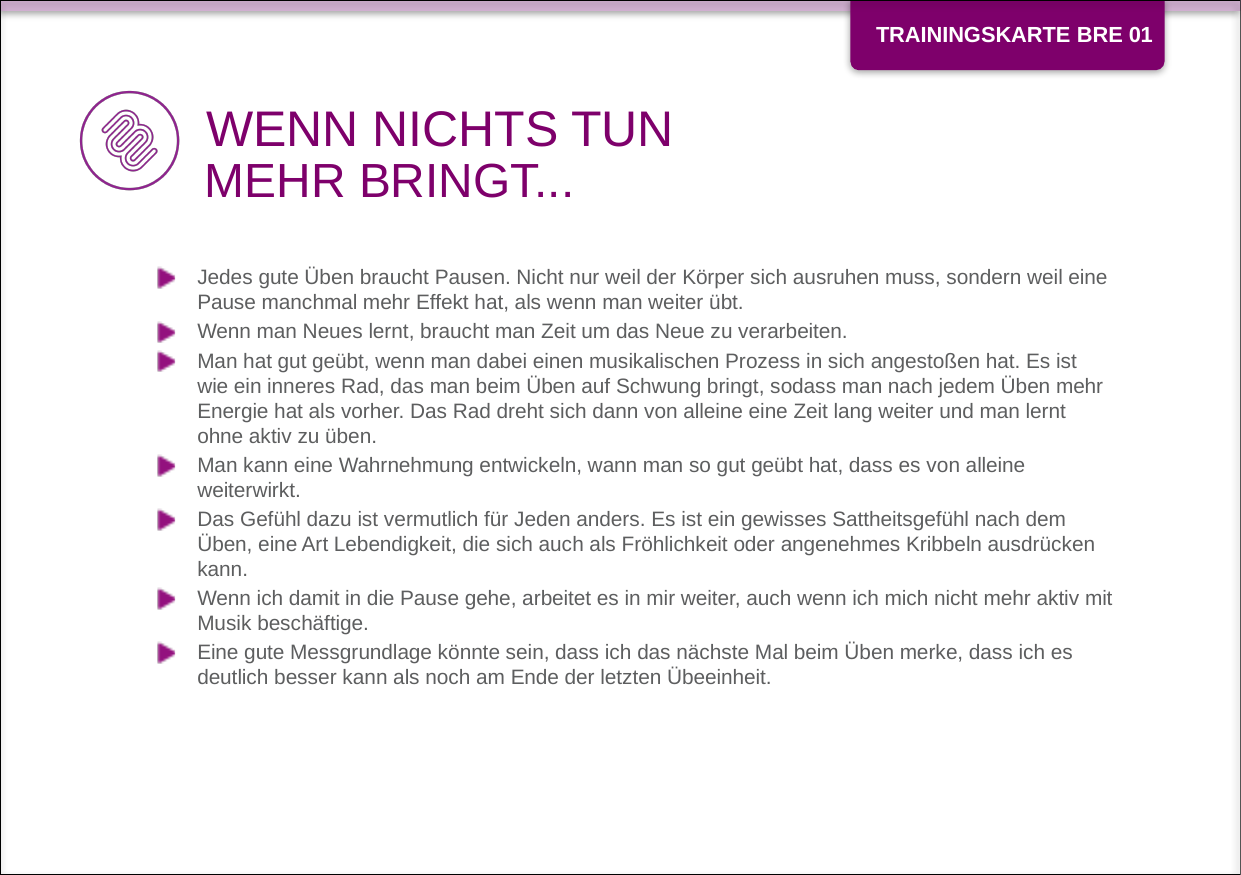

# WENN NICHTS TUN
MEHR BRINGT...
Jedes gute Üben braucht Pausen. Nicht nur weil der Körper sich ausruhen muss, sondern weil eine Pause manchmal mehr Effekt hat, als wenn man weiter übt.
Wenn man Neues lernt, braucht man Zeit um das Neue zu verarbeiten.
Man hat gut geübt, wenn man dabei einen musikalischen Prozess in sich angestoßen hat. Es ist wie ein inneres Rad, das man beim Üben auf Schwung bringt, sodass man nach jedem Üben mehr Energie hat als vorher. Das Rad dreht sich dann von alleine eine Zeit lang weiter und man lernt ohne aktiv zu üben.
Man kann eine Wahrnehmung entwickeln, wann man so gut geübt hat, dass es von alleine weiterwirkt.
Das Gefühl dazu ist vermutlich für Jeden anders. Es ist ein gewisses Sattheitsgefühl nach dem Üben, eine Art Lebendigkeit, die sich auch als Fröhlichkeit oder angenehmes Kribbeln ausdrücken kann.
Wenn ich damit in die Pause gehe, arbeitet es in mir weiter, auch wenn ich mich nicht mehr aktiv mit Musik beschäftige.
Eine gute Messgrundlage könnte sein, dass ich das nächste Mal beim Üben merke, dass ich es deutlich besser kann als noch am Ende der letzten Übeeinheit.